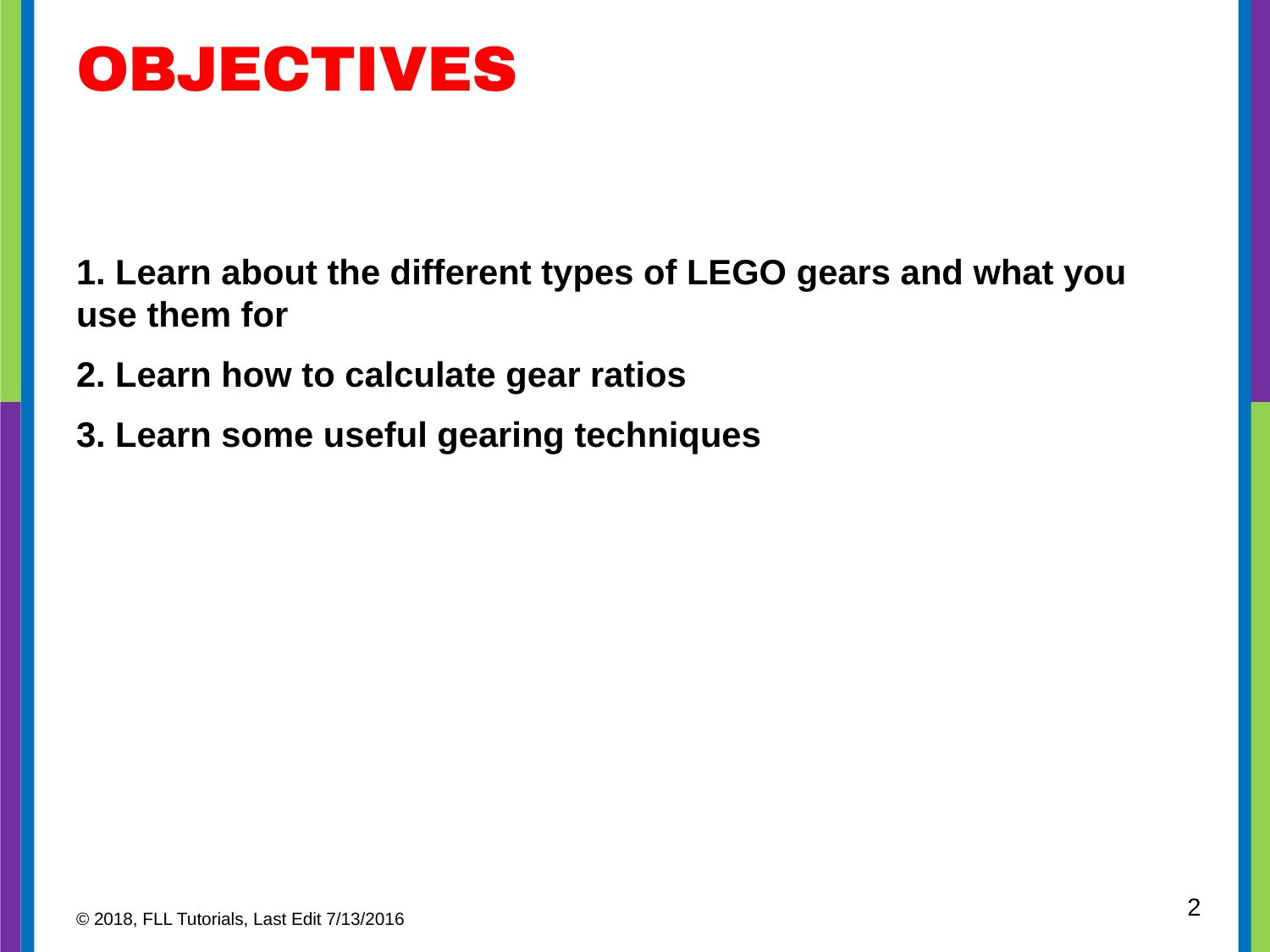

# Objectives
1. Learn about the different types of LEGO gears and what you use them for
2. Learn how to calculate gear ratios
3. Learn some useful gearing techniques

2
© 2018, FLL Tutorials, Last Edit 7/13/2016